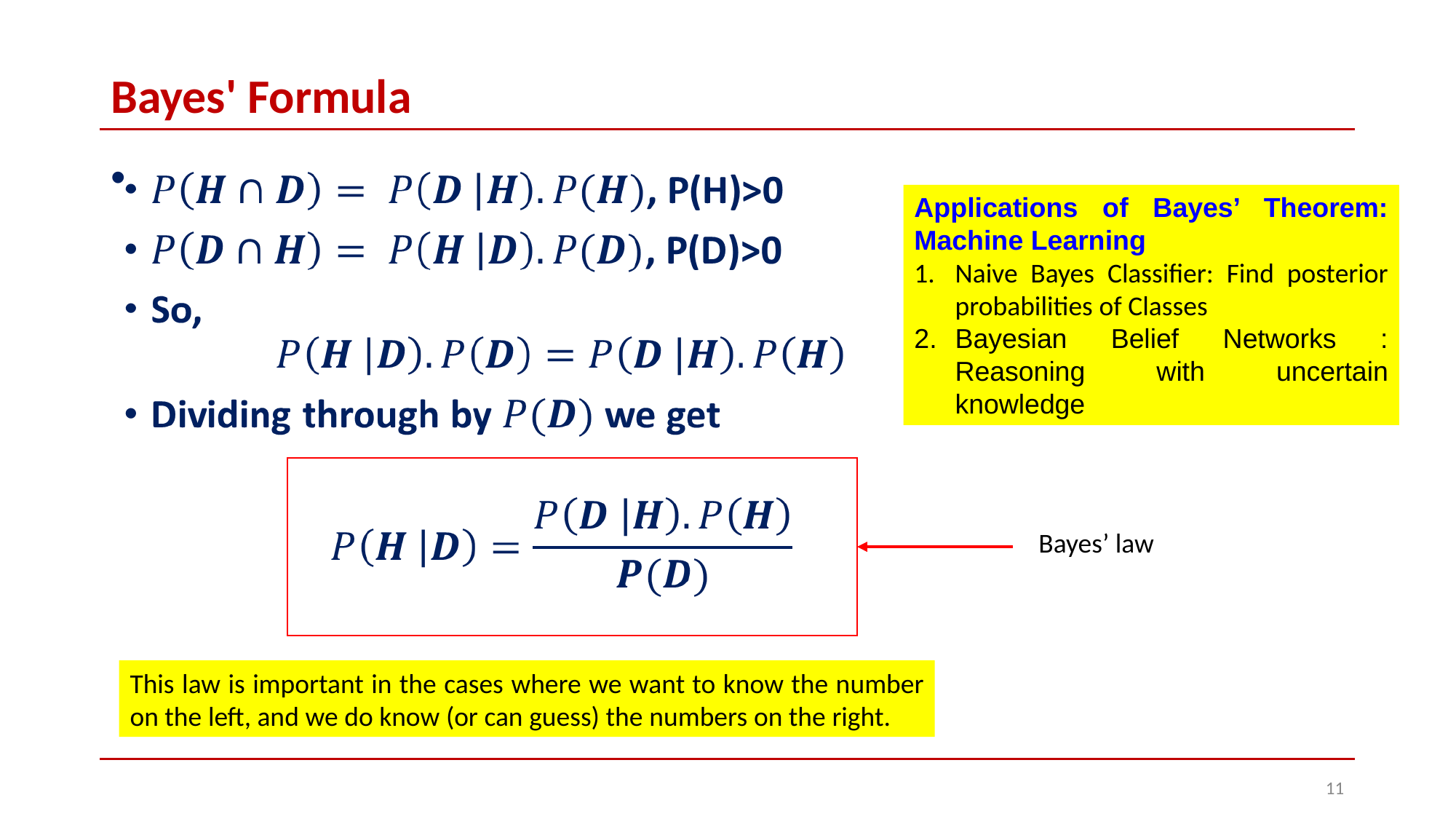

# Bayes' Formula

Applications of Bayes’ Theorem: Machine Learning
Naive Bayes Classifier: Find posterior probabilities of Classes
Bayesian Belief Networks : Reasoning with uncertain knowledge

Bayes’ law
This law is important in the cases where we want to know the number on the left, and we do know (or can guess) the numbers on the right.
11